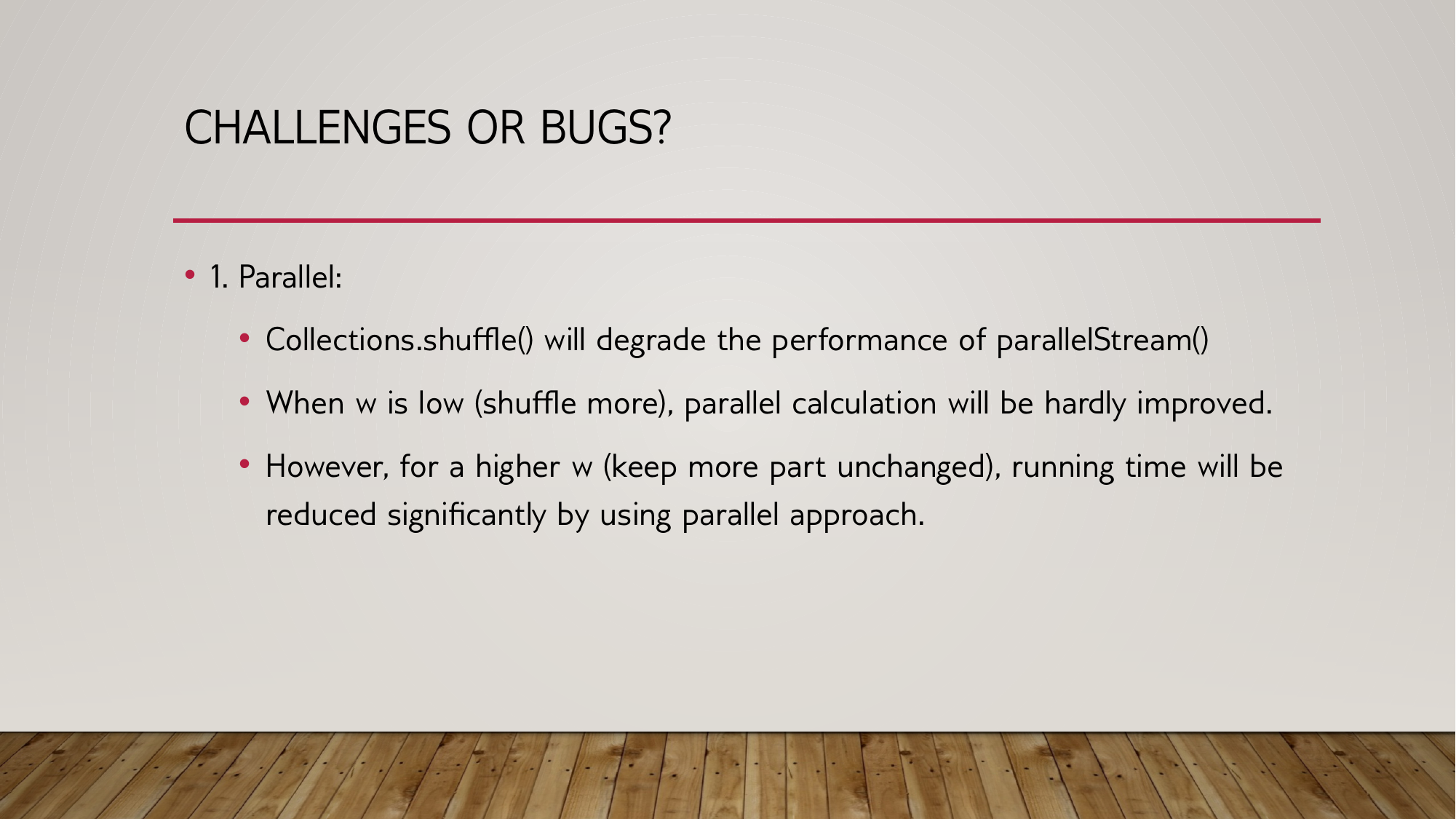

# Challenges or Bugs?
1. Parallel:
Collections.shuffle() will degrade the performance of parallelStream()
When w is low (shuffle more), parallel calculation will be hardly improved.
However, for a higher w (keep more part unchanged), running time will be reduced significantly by using parallel approach.